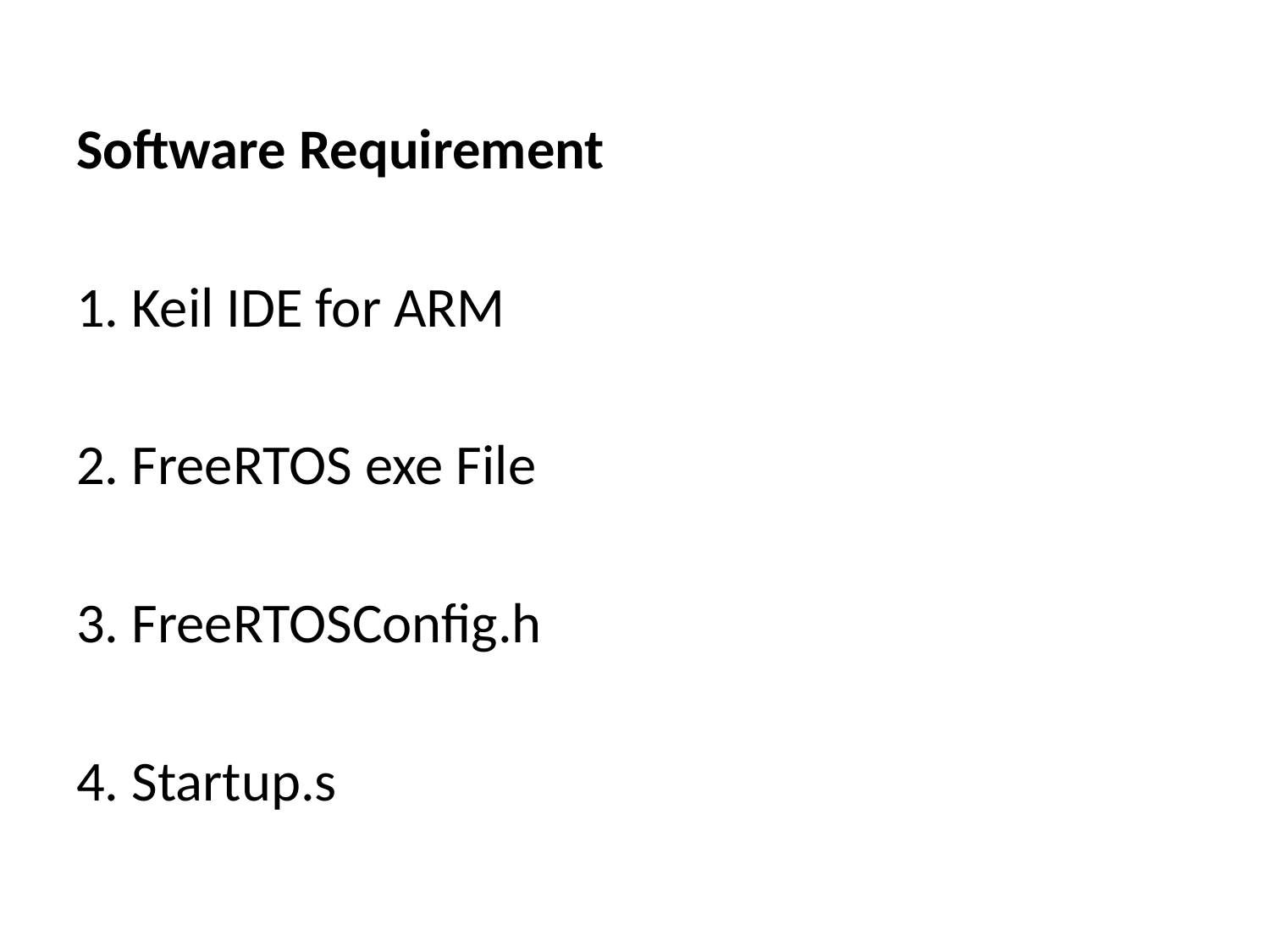

Software Requirement

1. Keil IDE for ARM

2. FreeRTOS exe File

3. FreeRTOSConfig.h

4. Startup.s